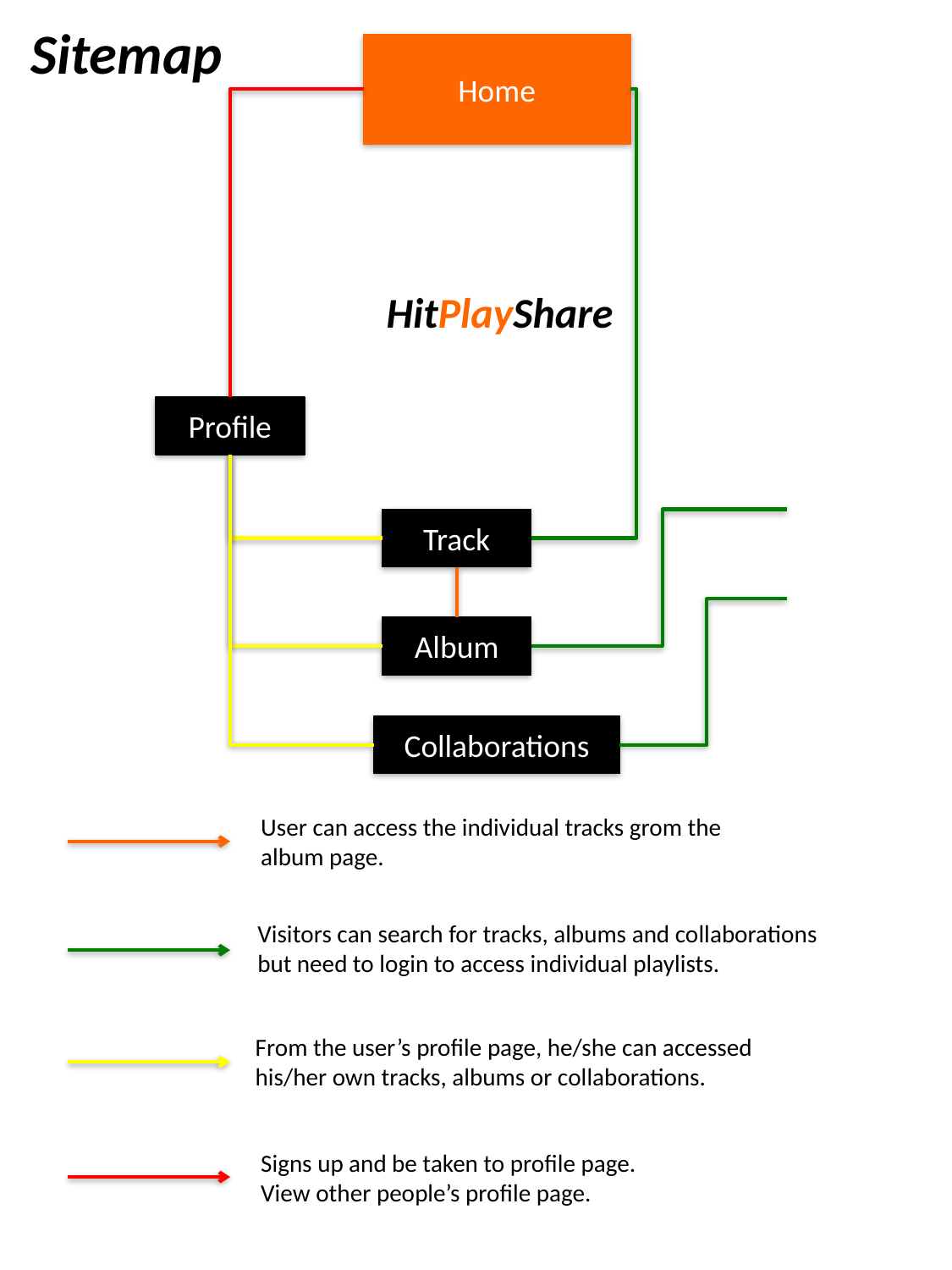

Sitemap
Home
HitPlayShare
Profile
Track
Album
Collaborations
User can access the individual tracks grom the album page.
Visitors can search for tracks, albums and collaborations but need to login to access individual playlists.
From the user’s profile page, he/she can accessed his/her own tracks, albums or collaborations.
Signs up and be taken to profile page.
View other people’s profile page.